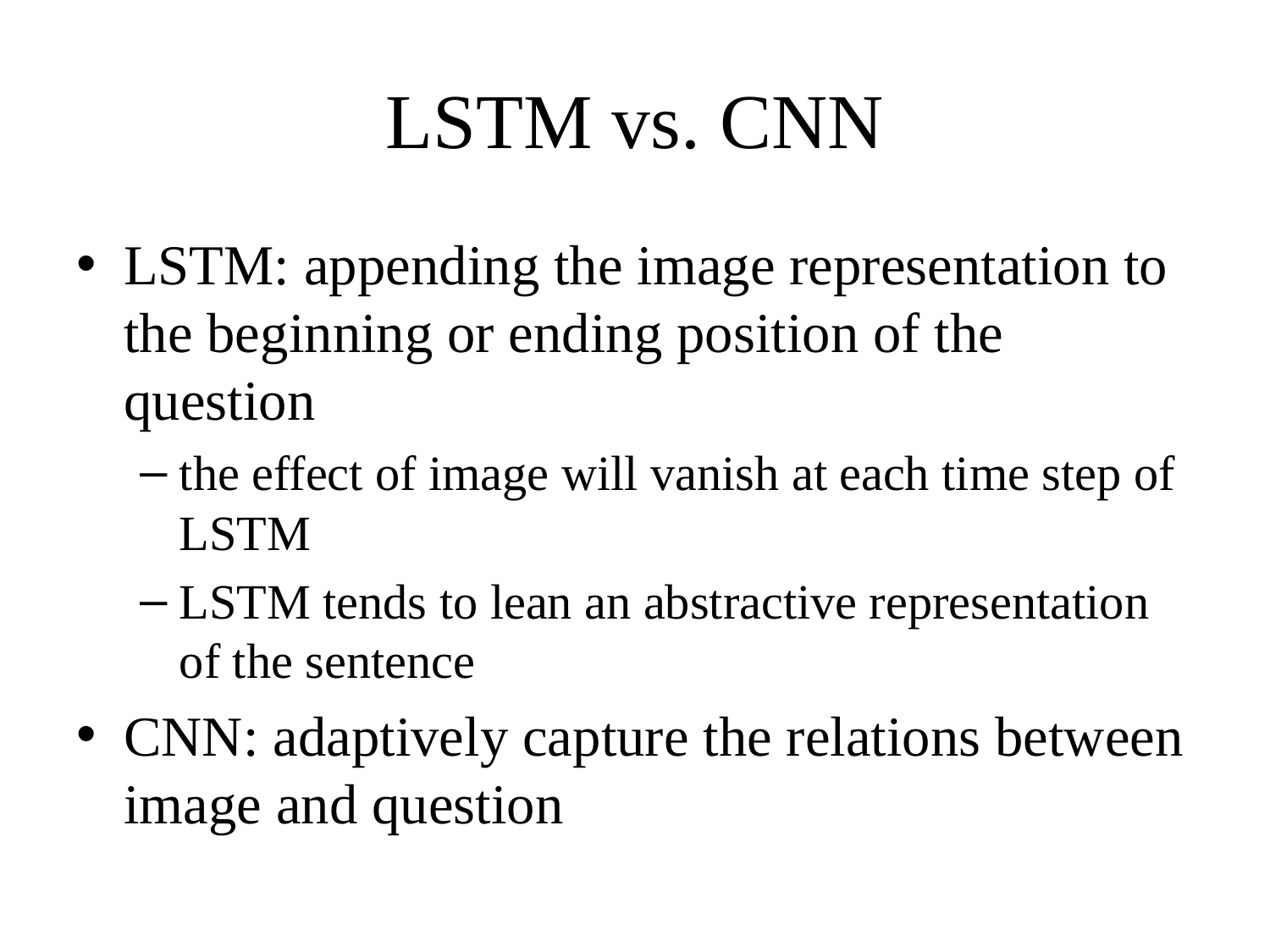

# LSTM vs. CNN
LSTM: appending the image representation to the beginning or ending position of the question
the effect of image will vanish at each time step of LSTM
LSTM tends to lean an abstractive representation of the sentence
CNN: adaptively capture the relations between image and question